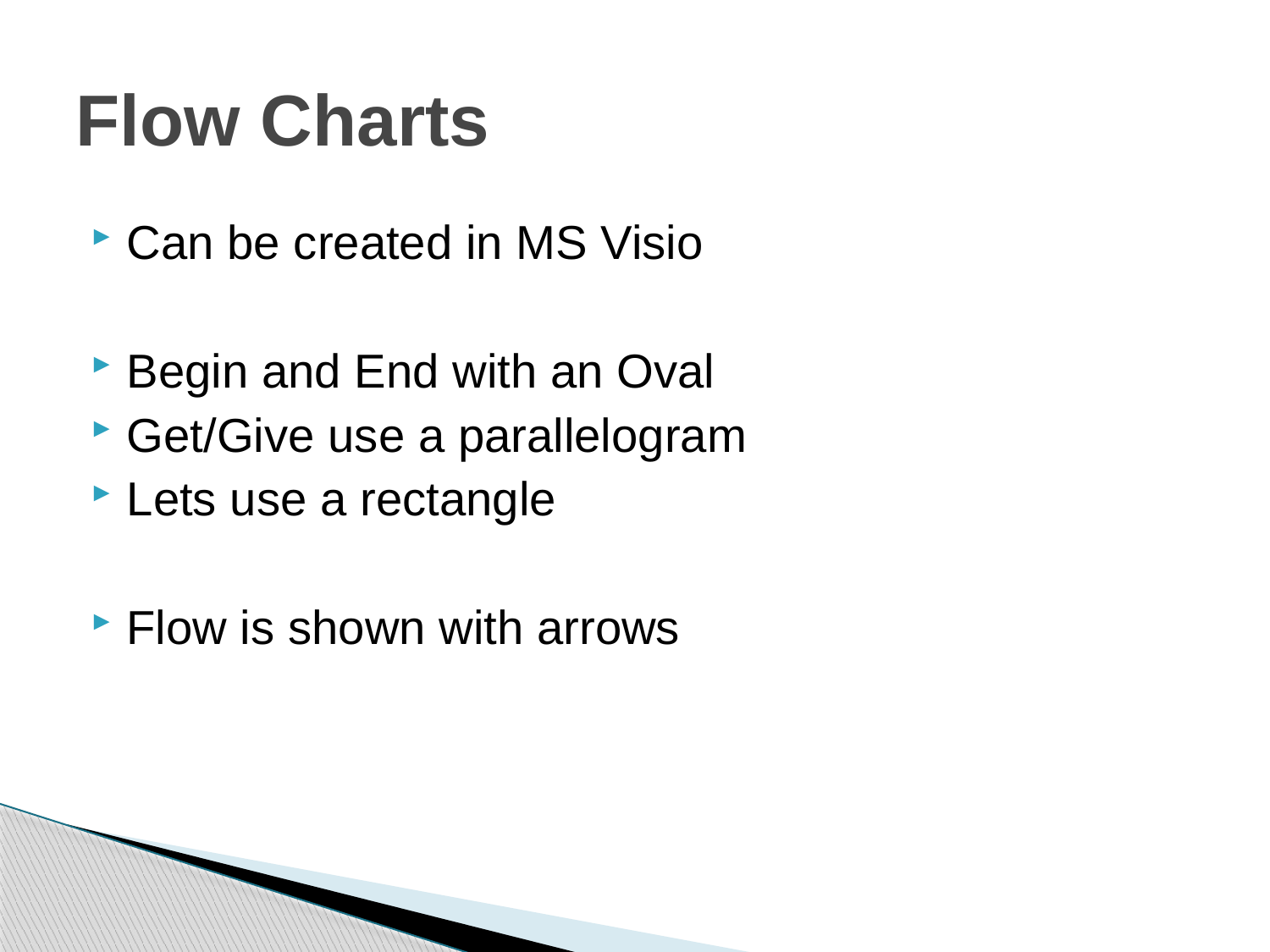

# Flow Charts
Can be created in MS Visio

Begin and End with an Oval
Get/Give use a parallelogram
Lets use a rectangle

Flow is shown with arrows